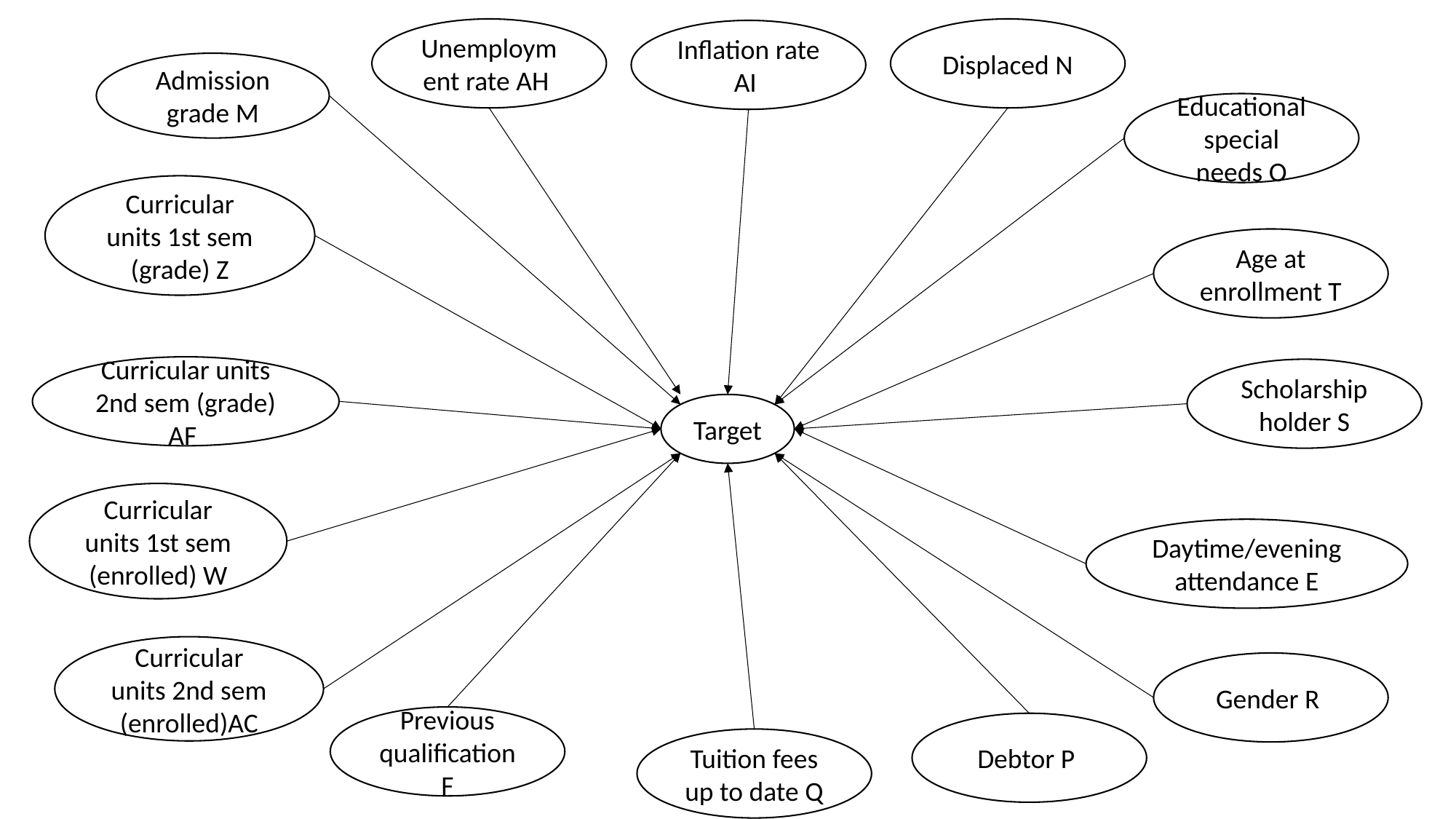

Displaced N
Unemployment rate AH
Inflation rate AI
Admission grade M
Educational special needs O
Curricular units 1st sem (grade) Z
Age at enrollment T
Curricular units 2nd sem (grade) AF
Scholarship holder S
Target
Curricular units 1st sem (enrolled) W
Daytime/evening attendance E
Curricular units 2nd sem (enrolled)AC
Gender R
Previous qualification F
Debtor P
Tuition fees up to date Q